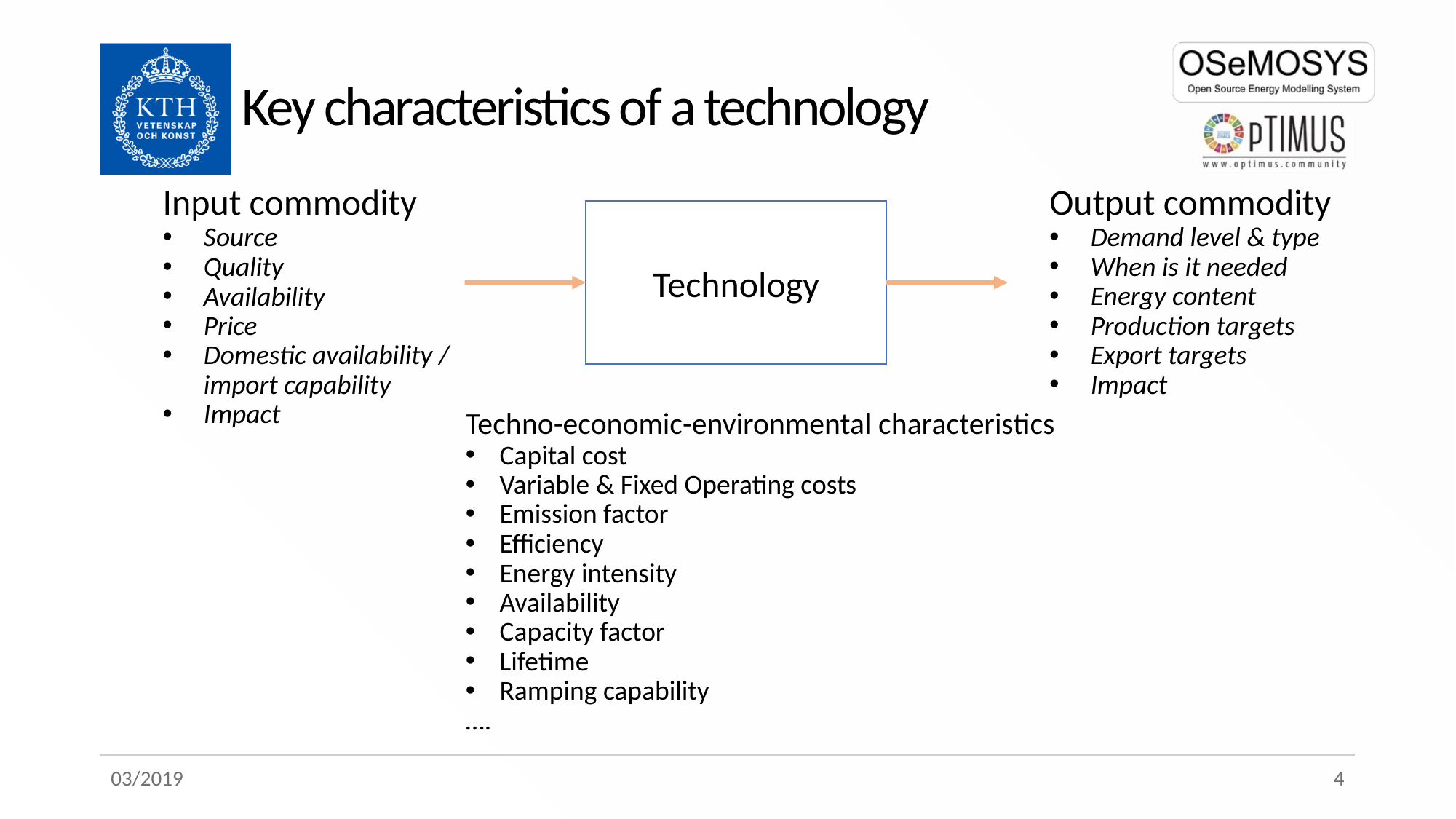

# Key characteristics of a technology
Input commodity
Source
Quality
Availability
Price
Domestic availability / import capability
Impact
Output commodity
Demand level & type
When is it needed
Energy content
Production targets
Export targets
Impact

Technology
Techno-economic-environmental characteristics
Capital cost
Variable & Fixed Operating costs
Emission factor
Efficiency
Energy intensity
Availability
Capacity factor
Lifetime
Ramping capability
….

03/2019
4